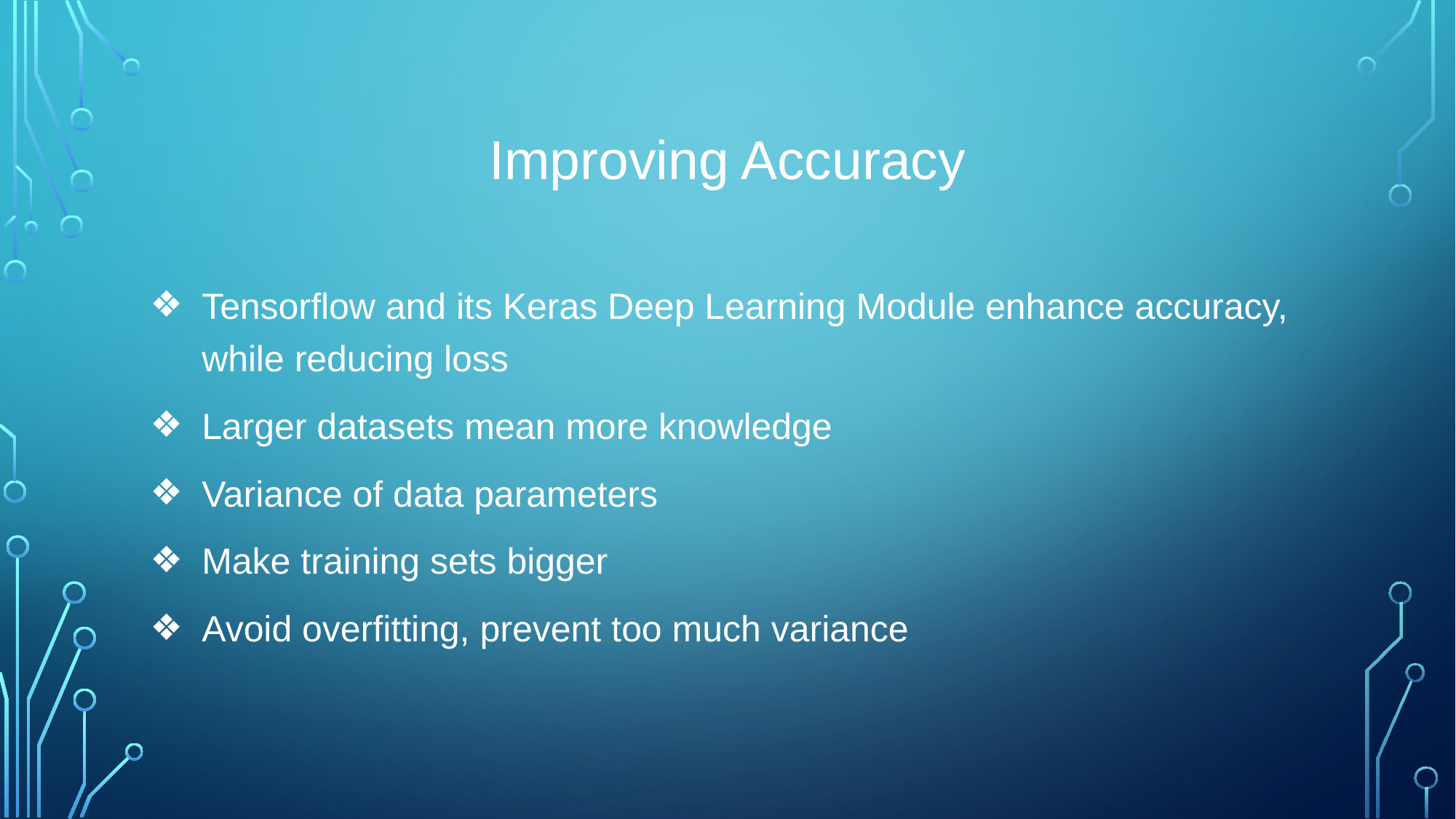

# Improving Accuracy
Tensorflow and its Keras Deep Learning Module enhance accuracy, while reducing loss
Larger datasets mean more knowledge
Variance of data parameters
Make training sets bigger
Avoid overfitting, prevent too much variance